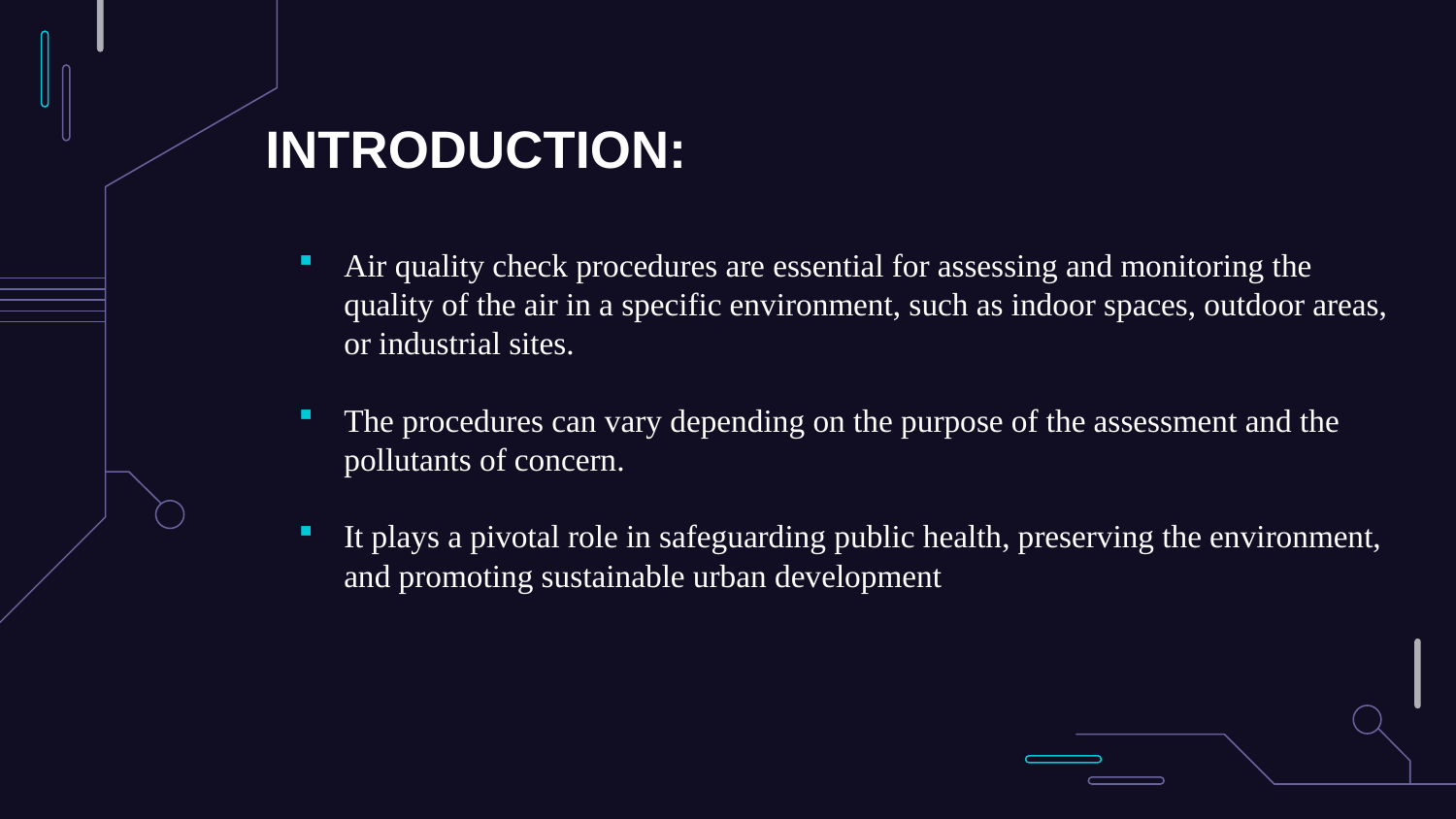

# INTRODUCTION:
Air quality check procedures are essential for assessing and monitoring the quality of the air in a specific environment, such as indoor spaces, outdoor areas, or industrial sites.

The procedures can vary depending on the purpose of the assessment and the pollutants of concern.

It plays a pivotal role in safeguarding public health, preserving the environment, and promoting sustainable urban development